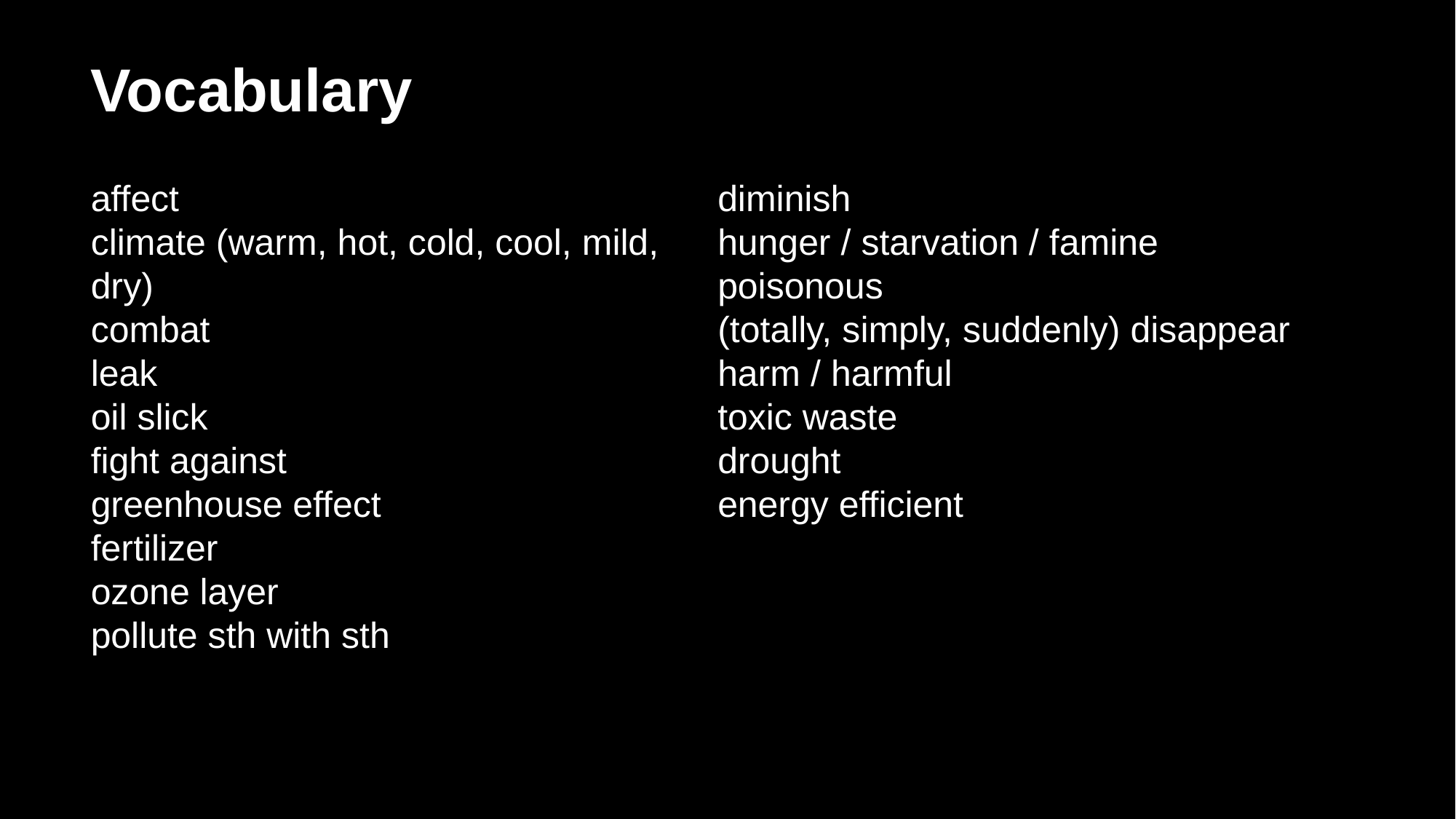

Vocabulary
affect
climate (warm, hot, cold, cool, mild, dry)
combat
leak
oil slick
fight against
greenhouse effect
fertilizer
ozone layer
pollute sth with sth
diminish
hunger / starvation / famine
poisonous
(totally, simply, suddenly) disappear
harm / harmful
toxic waste
drought
energy efficient